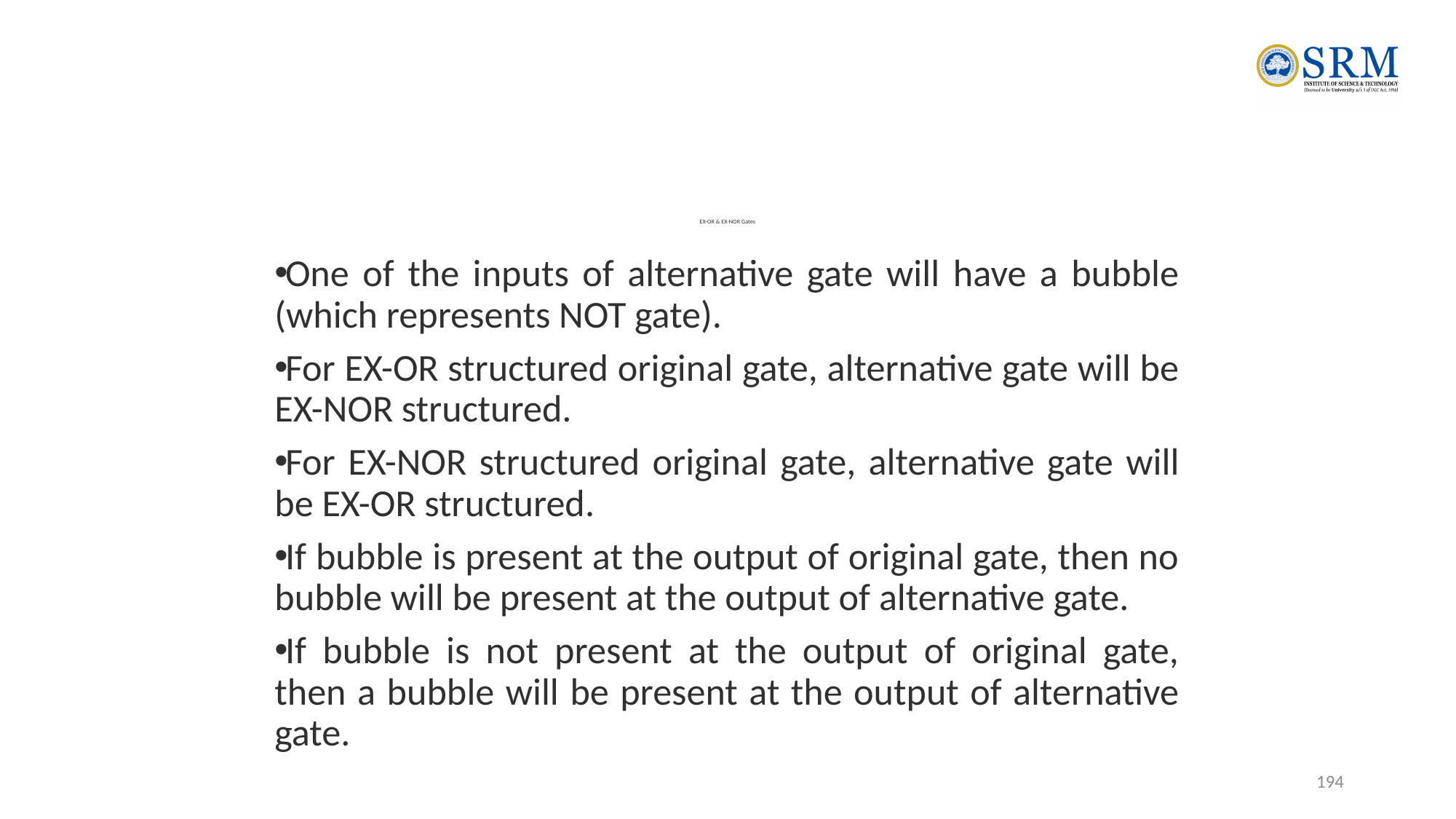

# EX-OR & EX-NOR Gates
One of the inputs of alternative gate will have a bubble (which represents NOT gate).
For EX-OR structured original gate, alternative gate will be EX-NOR structured.
For EX-NOR structured original gate, alternative gate will be EX-OR structured.
If bubble is present at the output of original gate, then no bubble will be present at the output of alternative gate.
If bubble is not present at the output of original gate, then a bubble will be present at the output of alternative gate.

194